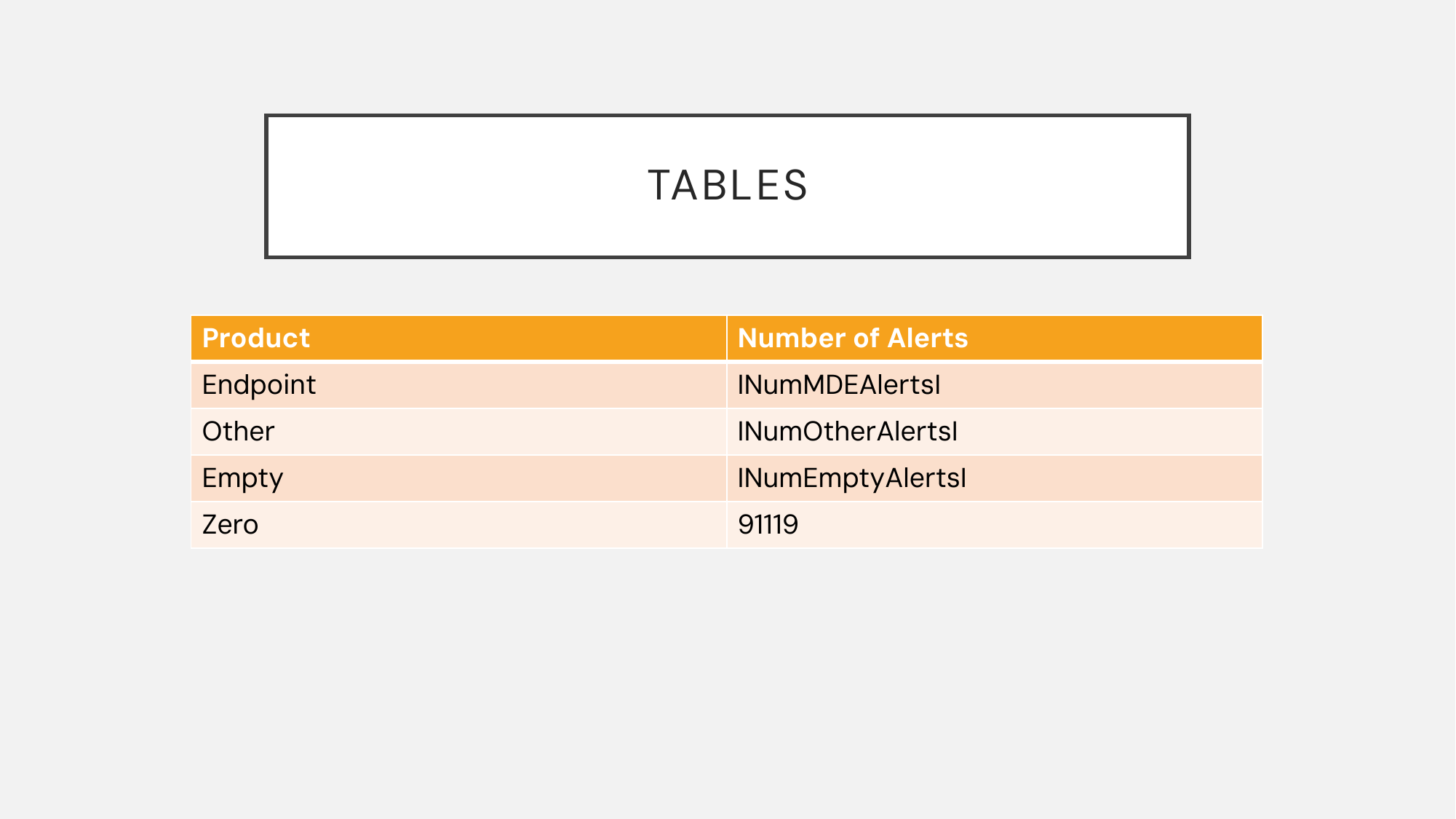

# Tables
| Product | Number of Alerts |
| --- | --- |
| Endpoint | INumMDEAlertsI |
| Other | INumOtherAlertsI |
| Empty | INumEmptyAlertsI |
| Zero | 91119 |